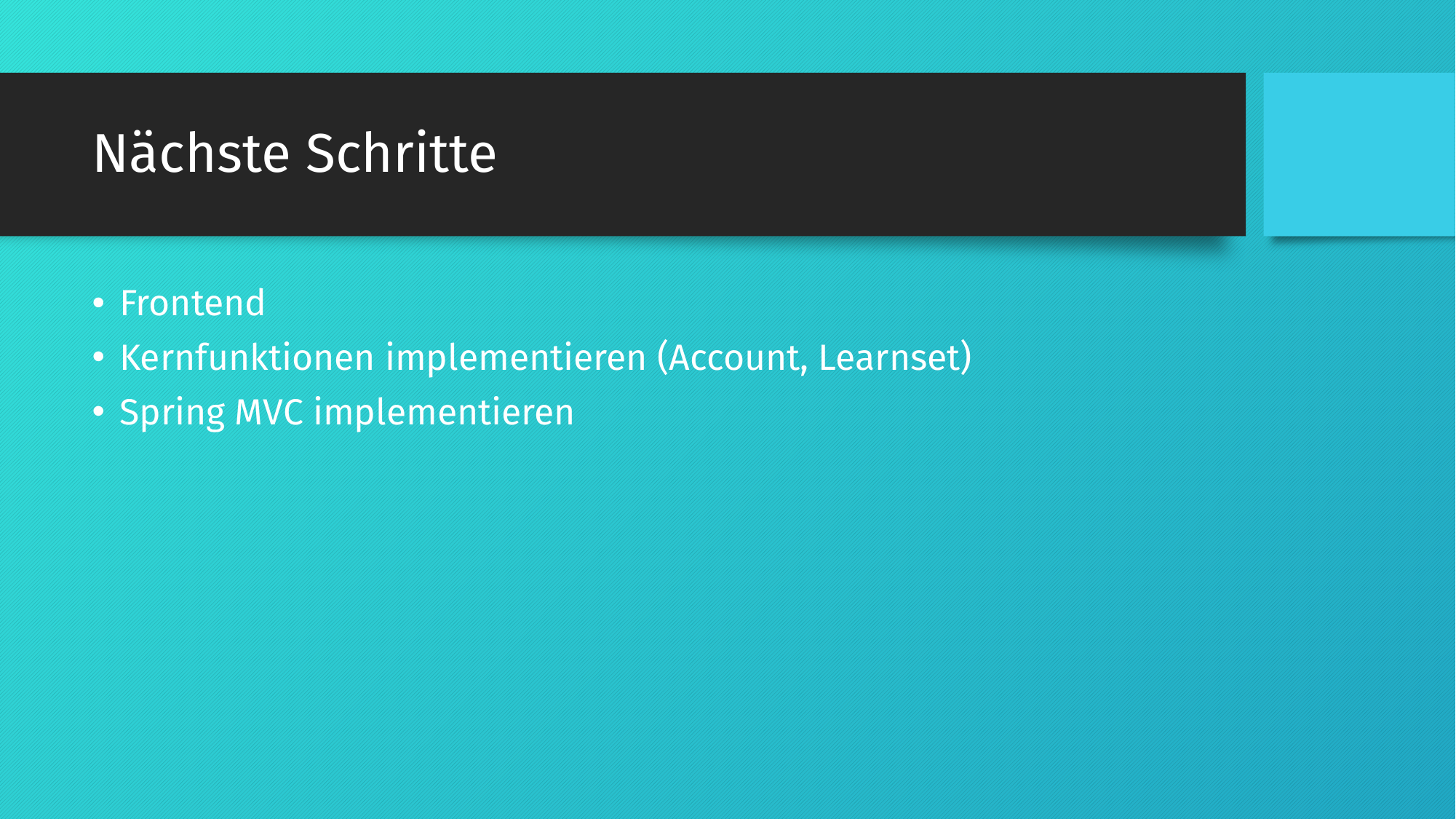

# Nächste Schritte
Frontend
Kernfunktionen implementieren (Account, Learnset)
Spring MVC implementieren